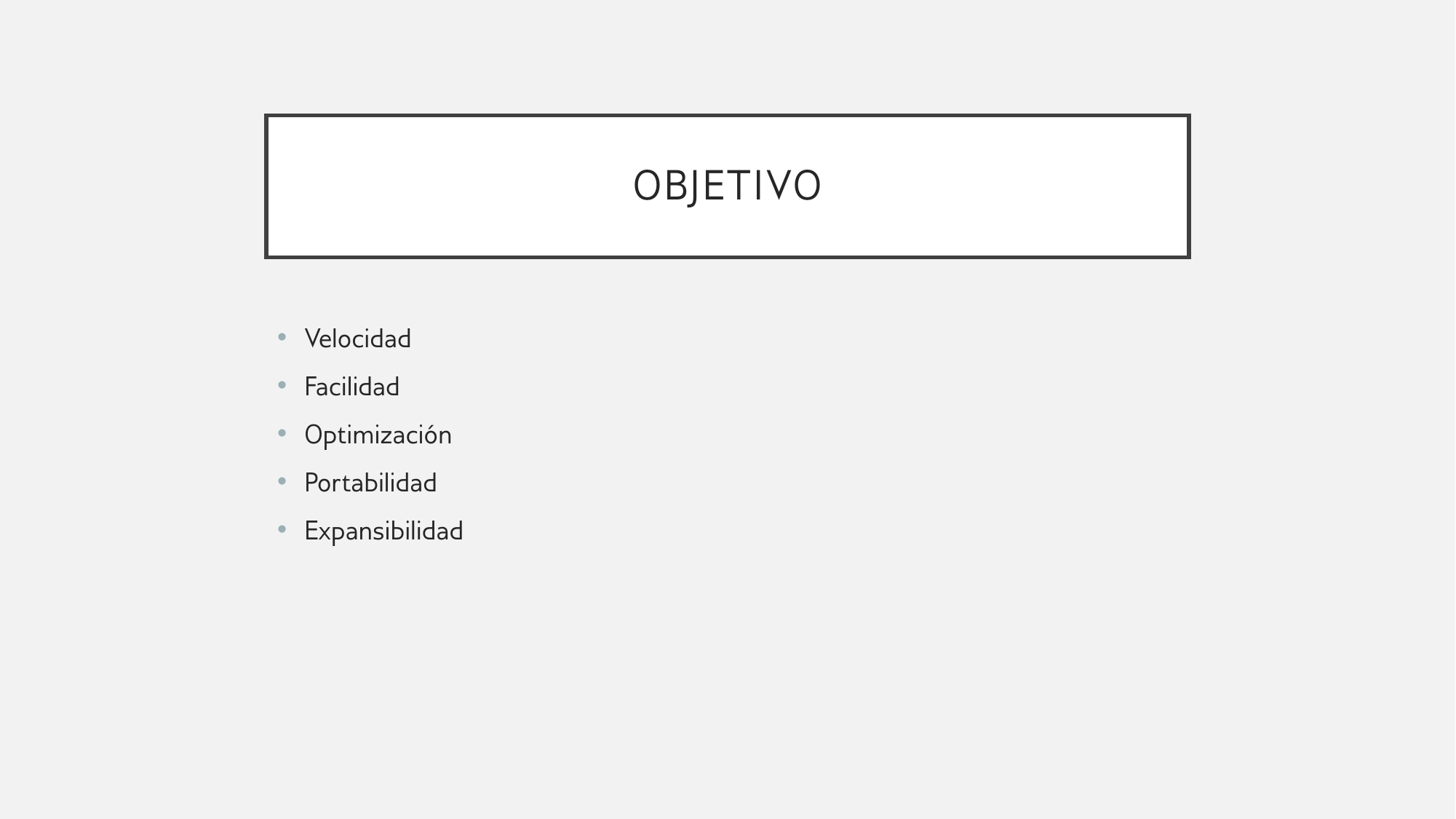

# oBJETIVO
Velocidad
Facilidad
Optimización
Portabilidad
Expansibilidad